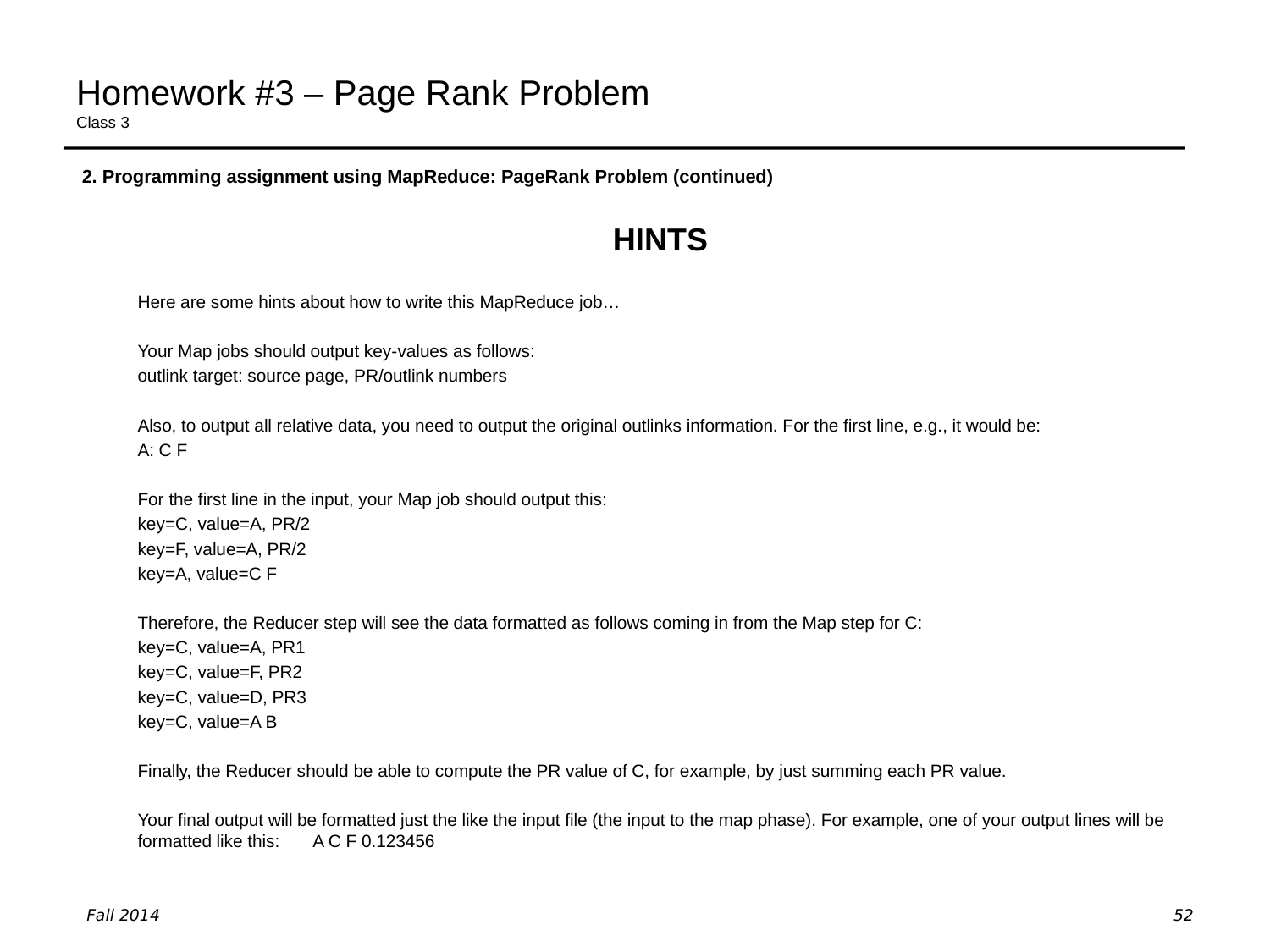

# Homework #3 – Page Rank Problem Class 3
2. Programming assignment using MapReduce: PageRank Problem (continued)

HINTS

Here are some hints about how to write this MapReduce job…

Your Map jobs should output key-values as follows:
outlink target: source page, PR/outlink numbers

Also, to output all relative data, you need to output the original outlinks information. For the first line, e.g., it would be:
A: C F

For the first line in the input, your Map job should output this:
key=C, value=A, PR/2
key=F, value=A, PR/2
key=A, value=C F

Therefore, the Reducer step will see the data formatted as follows coming in from the Map step for C:
key=C, value=A, PR1
key=C, value=F, PR2
key=C, value=D, PR3
key=C, value=A B

Finally, the Reducer should be able to compute the PR value of C, for example, by just summing each PR value.

Your final output will be formatted just the like the input file (the input to the map phase). For example, one of your output lines will be formatted like this:       A C F 0.123456

52